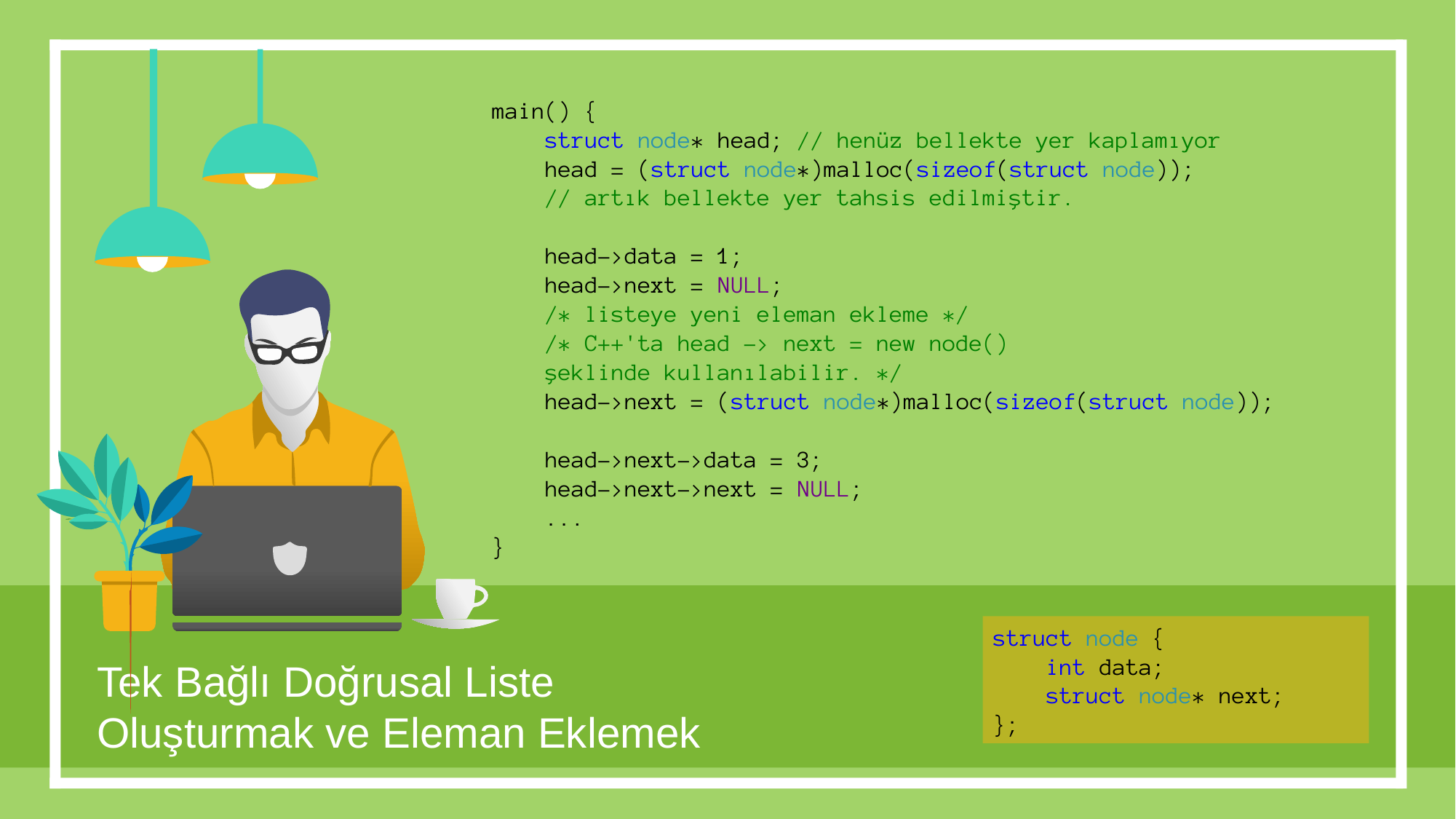

main() {
    struct node* head; // henüz bellekte yer kaplamıyor
    head = (struct node*)malloc(sizeof(struct node));
    // artık bellekte yer tahsis edilmiştir.

    head->data = 1;
    head->next = NULL;
    /* listeye yeni eleman ekleme */
    /* C++'ta head -> next = new node()
    şeklinde kullanılabilir. */
    head->next = (struct node*)malloc(sizeof(struct node));

    head->next->data = 3;
    head->next->next = NULL;
    ...
}

struct node {
    int data;
    struct node* next;
};
Tek Bağlı Doğrusal Liste Oluşturmak ve Eleman Eklemek